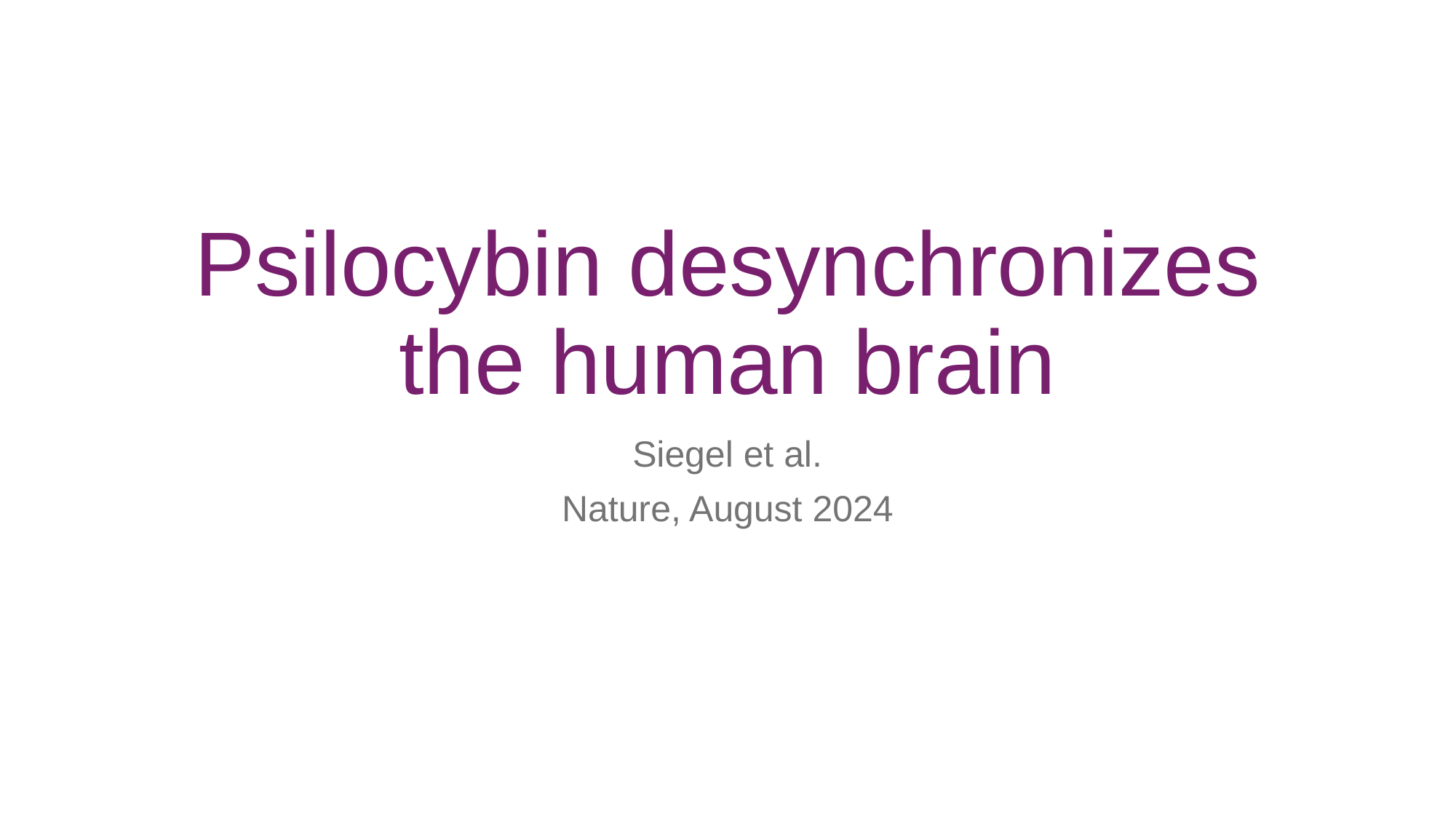

# Psilocybin desynchronizes the human brain
Siegel et al.
Nature, August 2024